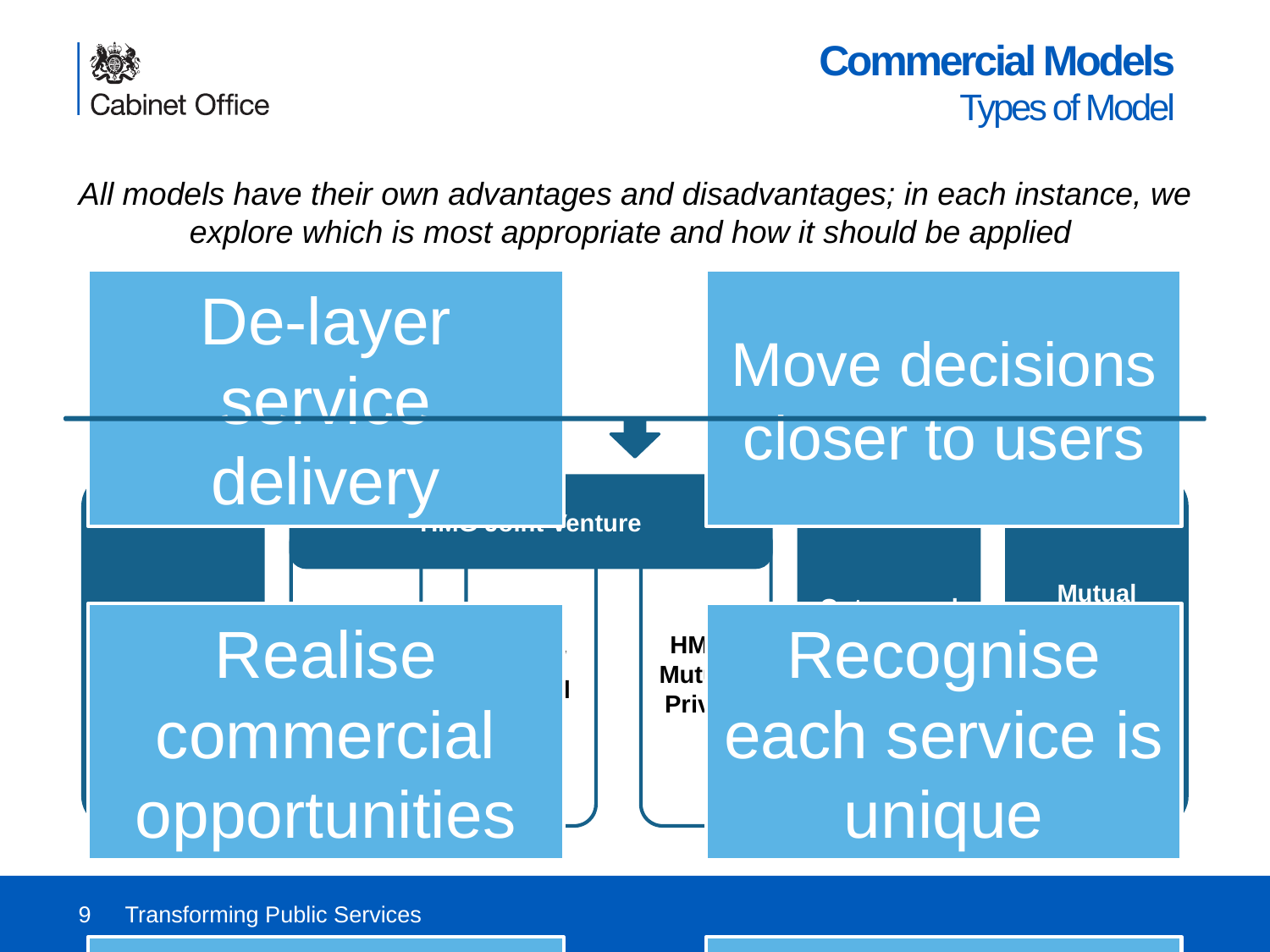

# Commercial Models Types of Model
All models have their own advantages and disadvantages; in each instance, we explore which is most appropriate and how it should be applied
De-layer service delivery
Move decisions closer to users
Realise commercial opportunities
Recognise each service is unique

HMG
In House
HMG Joint Venture
HMG / Private
HMG / Mutual
HMG / Mutual / Private
Outsourced

Service contract
Mutual

Mutual JV

Privatise
9
Transforming Public Services